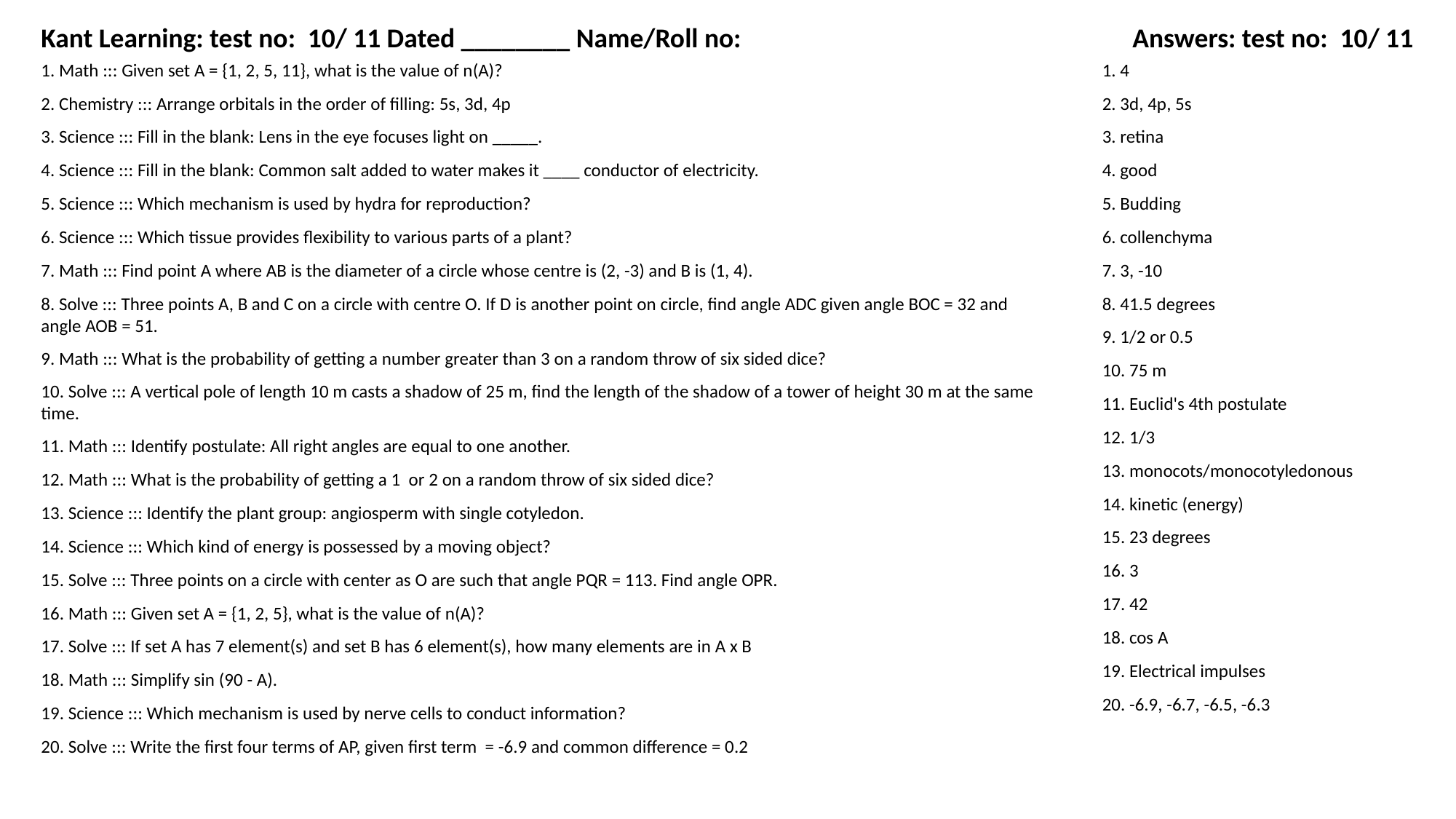

Kant Learning: test no:  10/ 11 Dated ________ Name/Roll no:
Answers: test no:  10/ 11
1. Math ::: Given set A = {1, 2, 5, 11}, what is the value of n(A)?
1. 4
2. Chemistry ::: Arrange orbitals in the order of filling: 5s, 3d, 4p
2. 3d, 4p, 5s
3. Science ::: Fill in the blank: Lens in the eye focuses light on _____.
3. retina
4. Science ::: Fill in the blank: Common salt added to water makes it ____ conductor of electricity.
4. good
5. Science ::: Which mechanism is used by hydra for reproduction?
5. Budding
6. Science ::: Which tissue provides flexibility to various parts of a plant?
6. collenchyma
7. Math ::: Find point A where AB is the diameter of a circle whose centre is (2, -3) and B is (1, 4).
7. 3, -10
8. Solve ::: Three points A, B and C on a circle with centre O. If D is another point on circle, find angle ADC given angle BOC = 32 and angle AOB = 51.
8. 41.5 degrees
9. 1/2 or 0.5
9. Math ::: What is the probability of getting a number greater than 3 on a random throw of six sided dice?
10. 75 m
10. Solve ::: A vertical pole of length 10 m casts a shadow of 25 m, find the length of the shadow of a tower of height 30 m at the same time.
11. Euclid's 4th postulate
12. 1/3
11. Math ::: Identify postulate: All right angles are equal to one another.
13. monocots/monocotyledonous
12. Math ::: What is the probability of getting a 1  or 2 on a random throw of six sided dice?
14. kinetic (energy)
13. Science ::: Identify the plant group: angiosperm with single cotyledon.
15. 23 degrees
14. Science ::: Which kind of energy is possessed by a moving object?
16. 3
15. Solve ::: Three points on a circle with center as O are such that angle PQR = 113. Find angle OPR.
17. 42
16. Math ::: Given set A = {1, 2, 5}, what is the value of n(A)?
18. cos A
17. Solve ::: If set A has 7 element(s) and set B has 6 element(s), how many elements are in A x B
19. Electrical impulses
18. Math ::: Simplify sin (90 - A).
20. -6.9, -6.7, -6.5, -6.3
19. Science ::: Which mechanism is used by nerve cells to conduct information?
20. Solve ::: Write the first four terms of AP, given first term  = -6.9 and common difference = 0.2